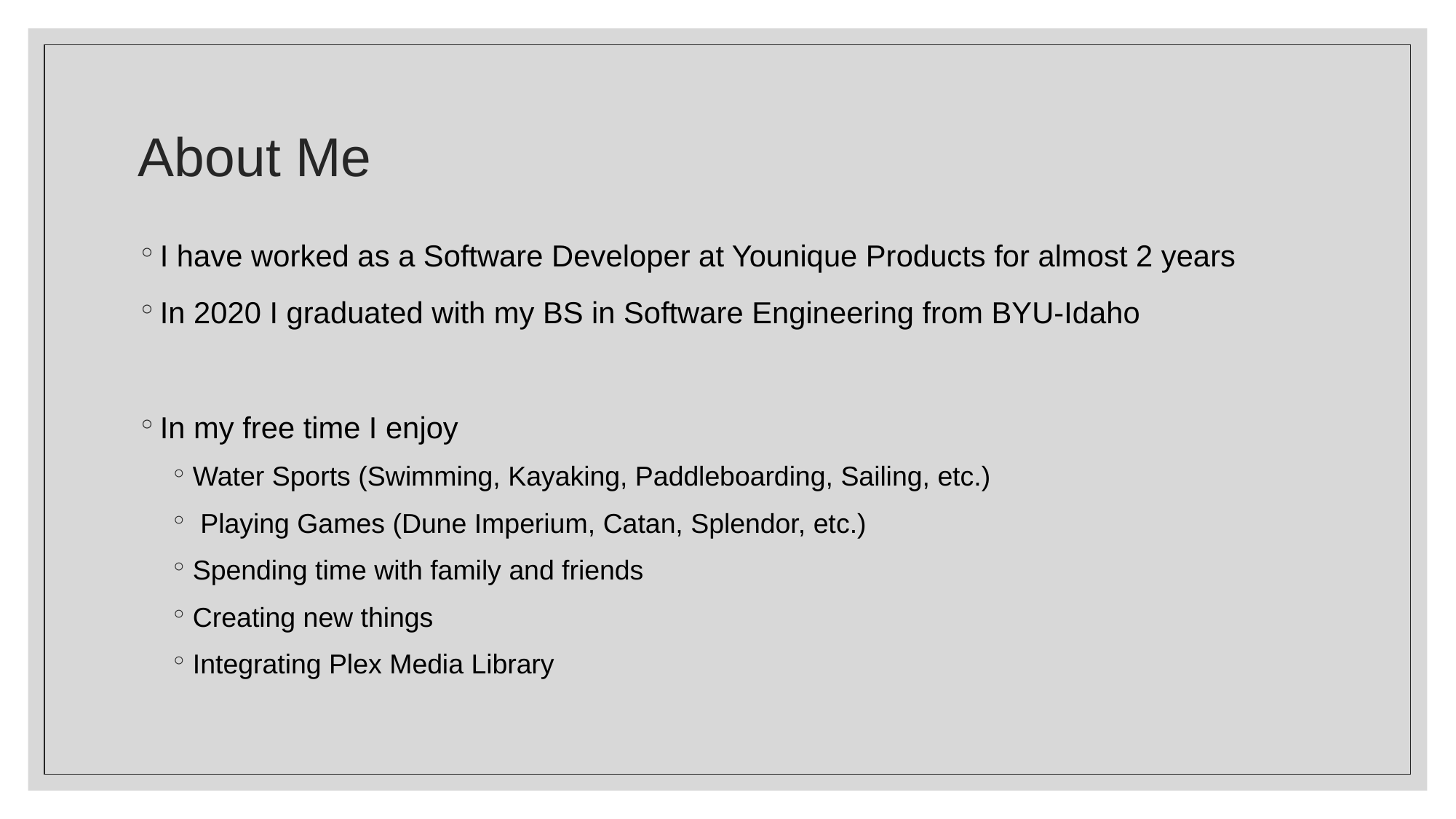

# About Me
I have worked as a Software Developer at Younique Products for almost 2 years
In 2020 I graduated with my BS in Software Engineering from BYU-Idaho

In my free time I enjoy
Water Sports (Swimming, Kayaking, Paddleboarding, Sailing, etc.)
 Playing Games (Dune Imperium, Catan, Splendor, etc.)
Spending time with family and friends
Creating new things
Integrating Plex Media Library